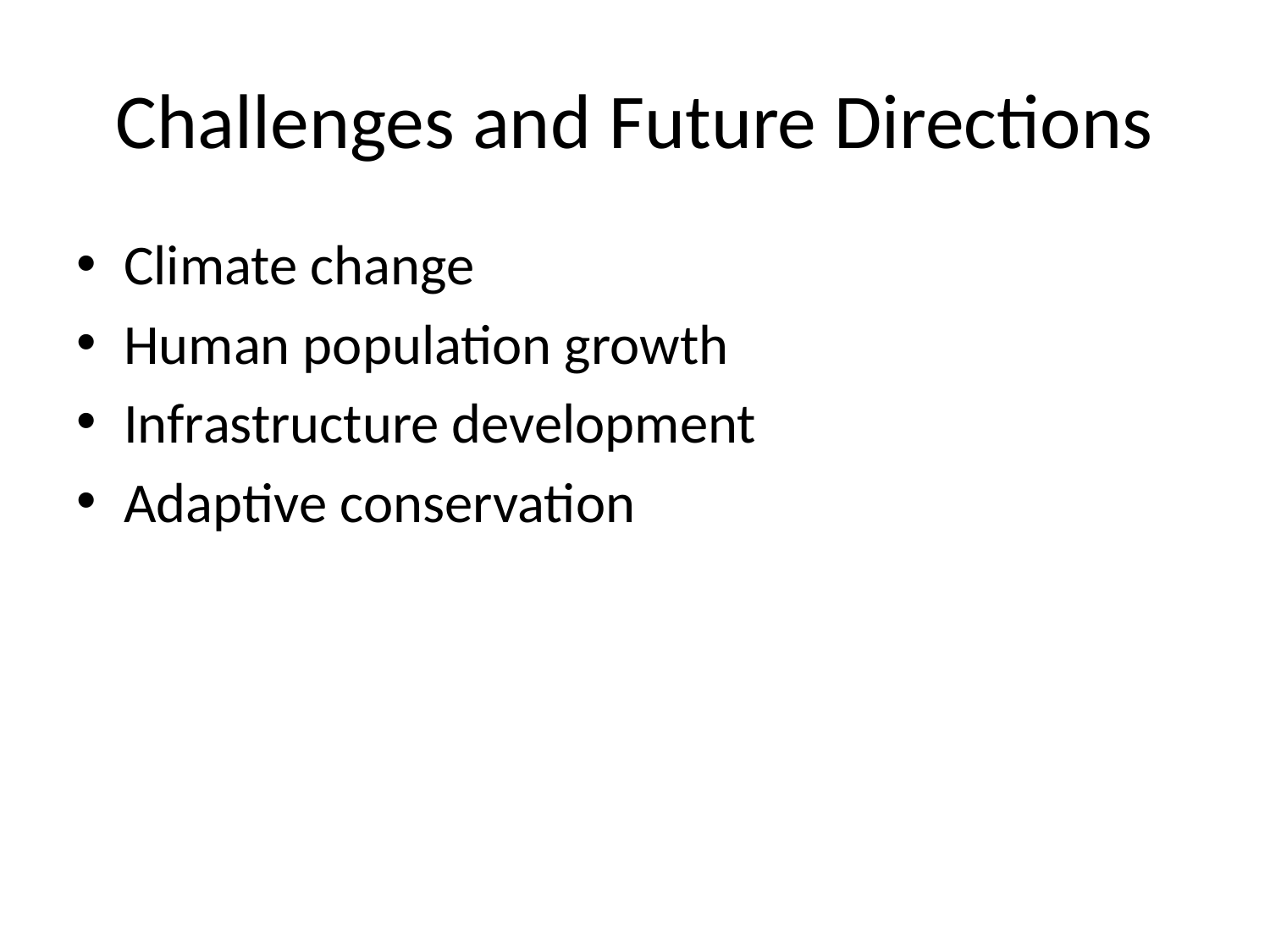

# Challenges and Future Directions
Climate change
Human population growth
Infrastructure development
Adaptive conservation